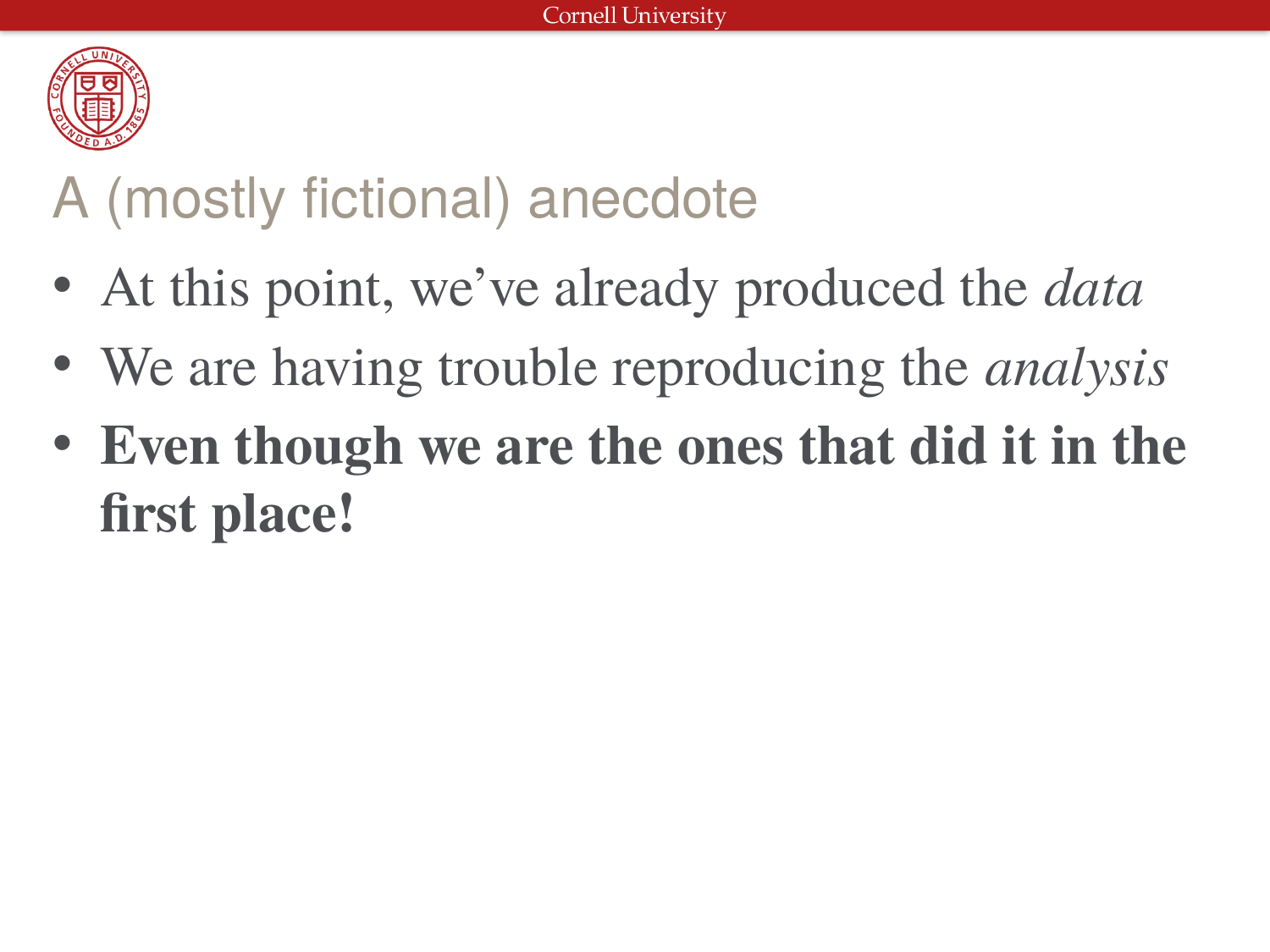

# A (mostly fictional) anecdote
At this point, we’ve already produced the data
We are having trouble reproducing the analysis
Even though we are the ones that did it in the first place!